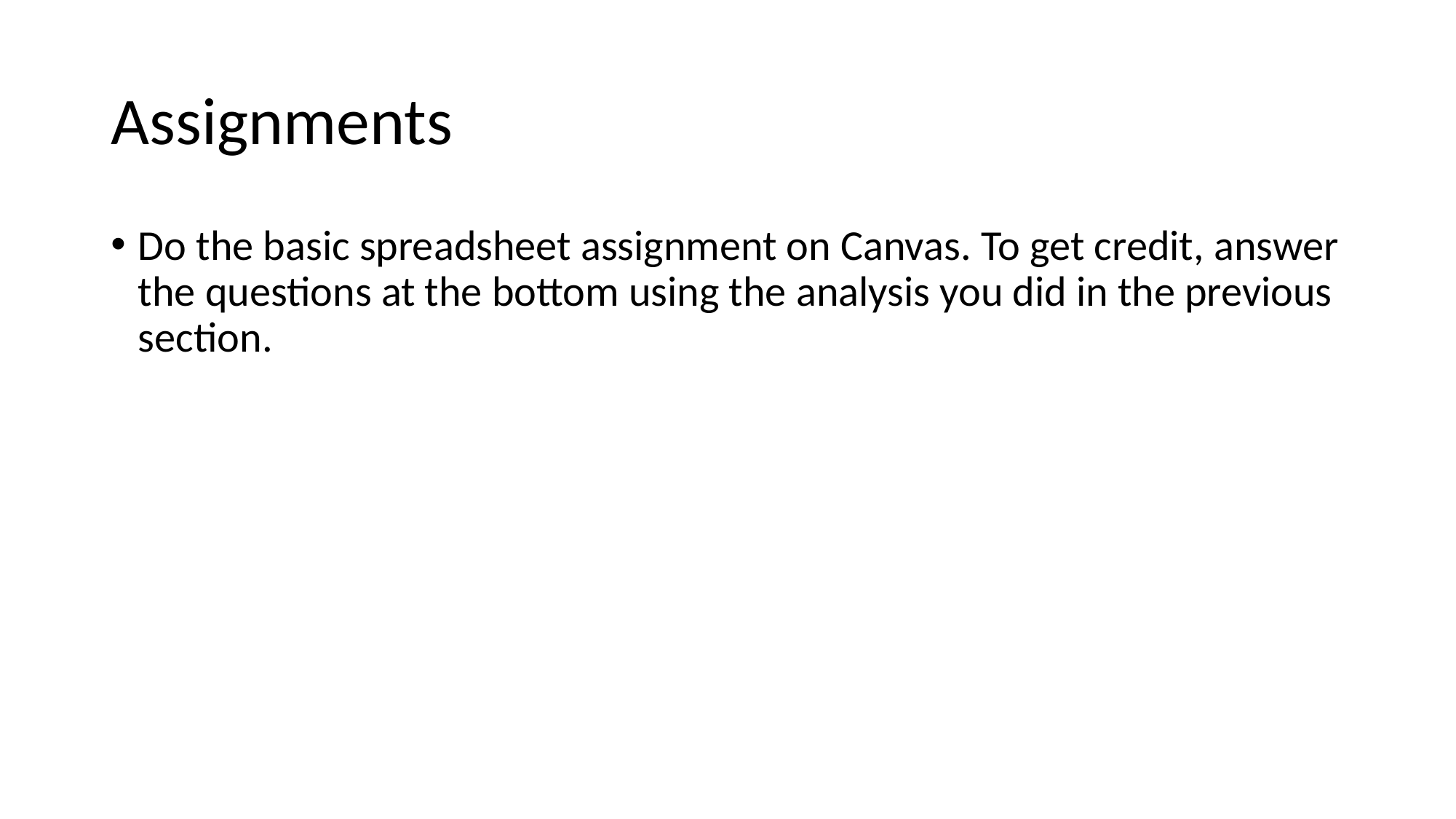

# Assignments
Do the basic spreadsheet assignment on Canvas. To get credit, answer the questions at the bottom using the analysis you did in the previous section.